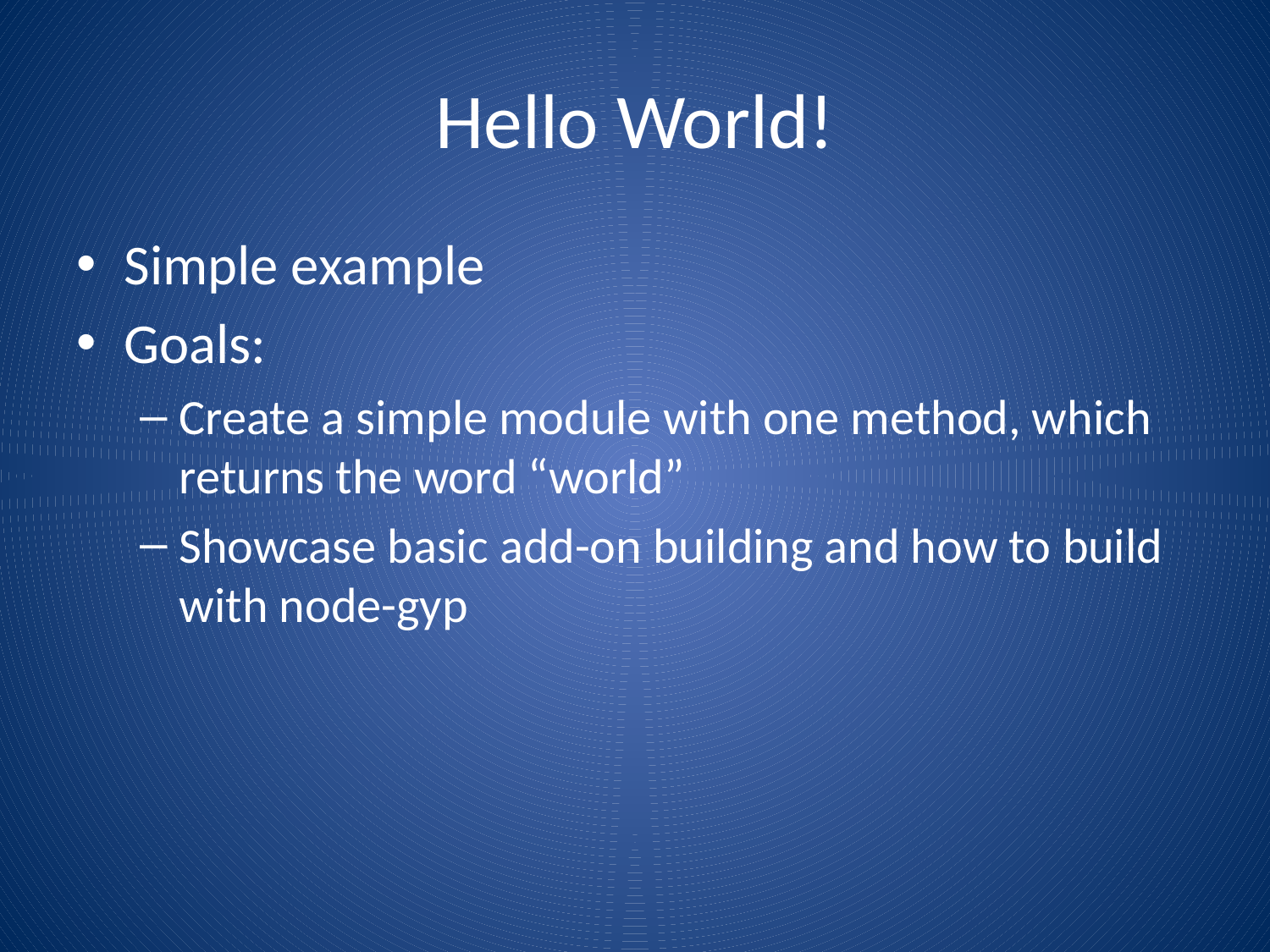

# Hello World!
Simple example
Goals:
Create a simple module with one method, which returns the word “world”
Showcase basic add-on building and how to build with node-gyp